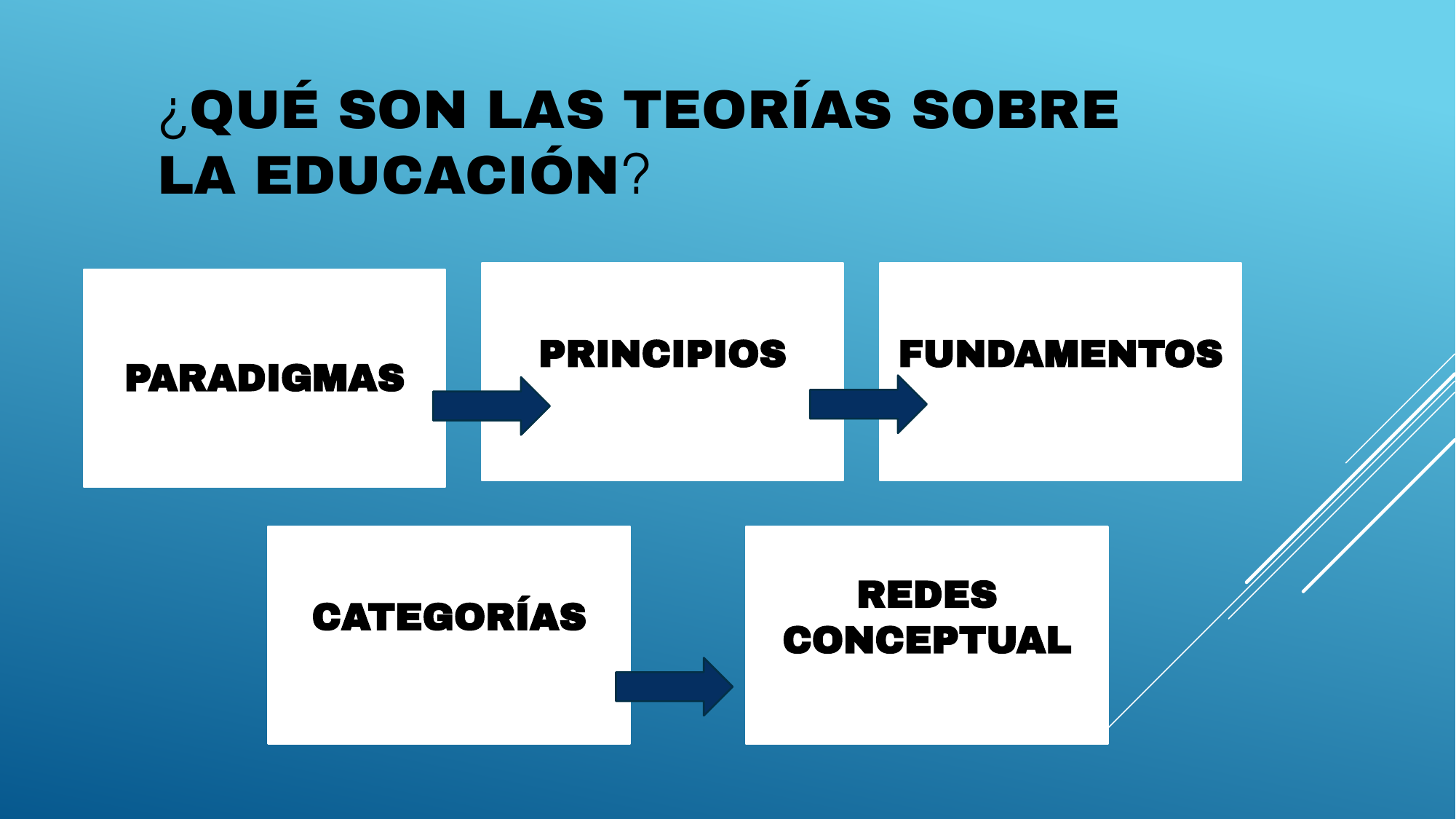

# ¿QUÉ SON LAS TEORÍAS SOBRE LA EDUCACIÓN?
PARADIGMAS
PRINCIPIOS

FUNDAMENTOS

CATEGORÍAS

REDES
CONCEPTUAL